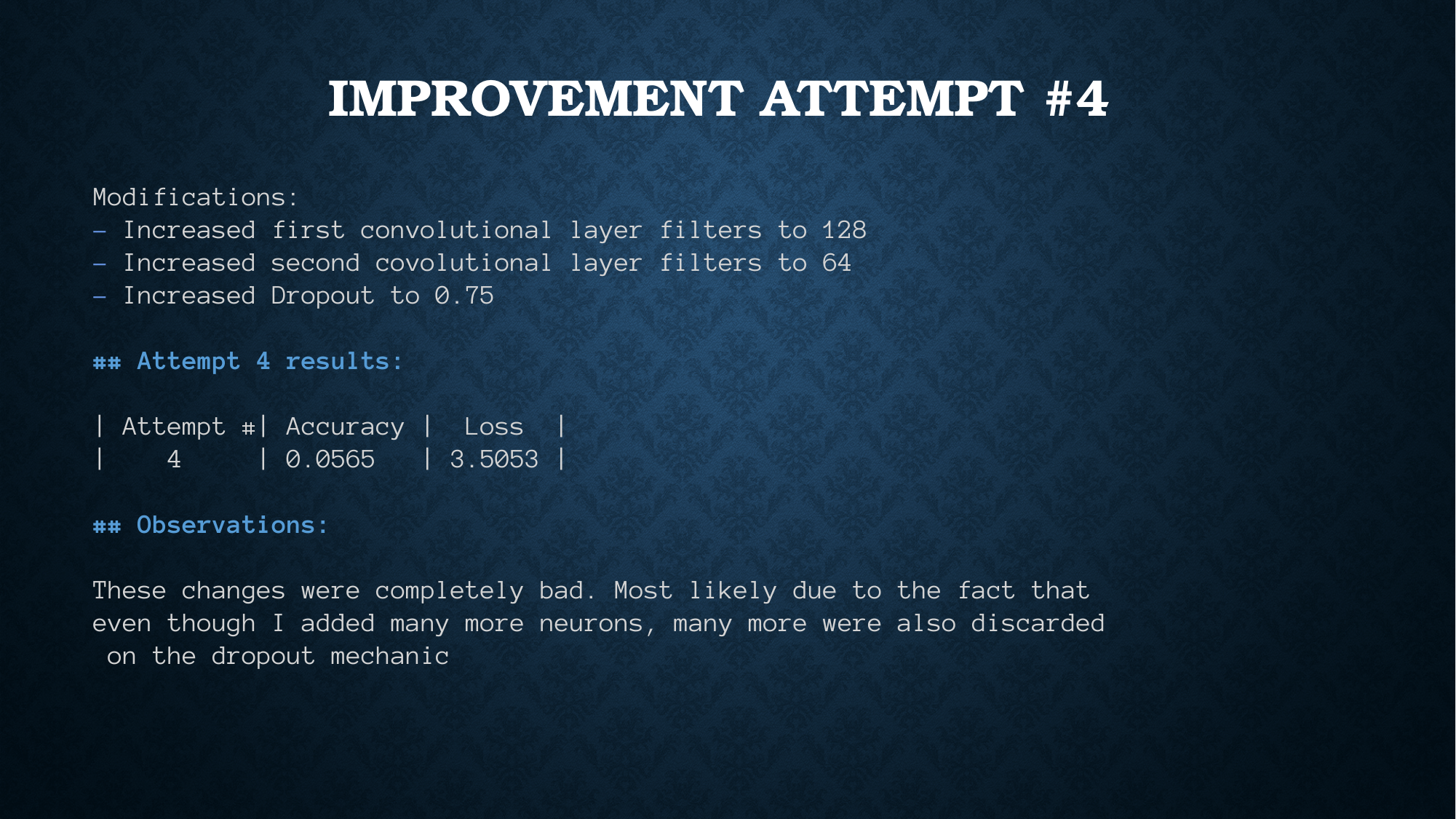

# Improvement Attempt #4
Modifications:
- Increased first convolutional layer filters to 128
- Increased second covolutional layer filters to 64
- Increased Dropout to 0.75
## Attempt 4 results:
| Attempt #| Accuracy |  Loss  |
|    4     | 0.0565   | 3.5053 |

## Observations:
These changes were completely bad. Most likely due to the fact that even though I added many more neurons, many more were also discarded on the dropout mechanic